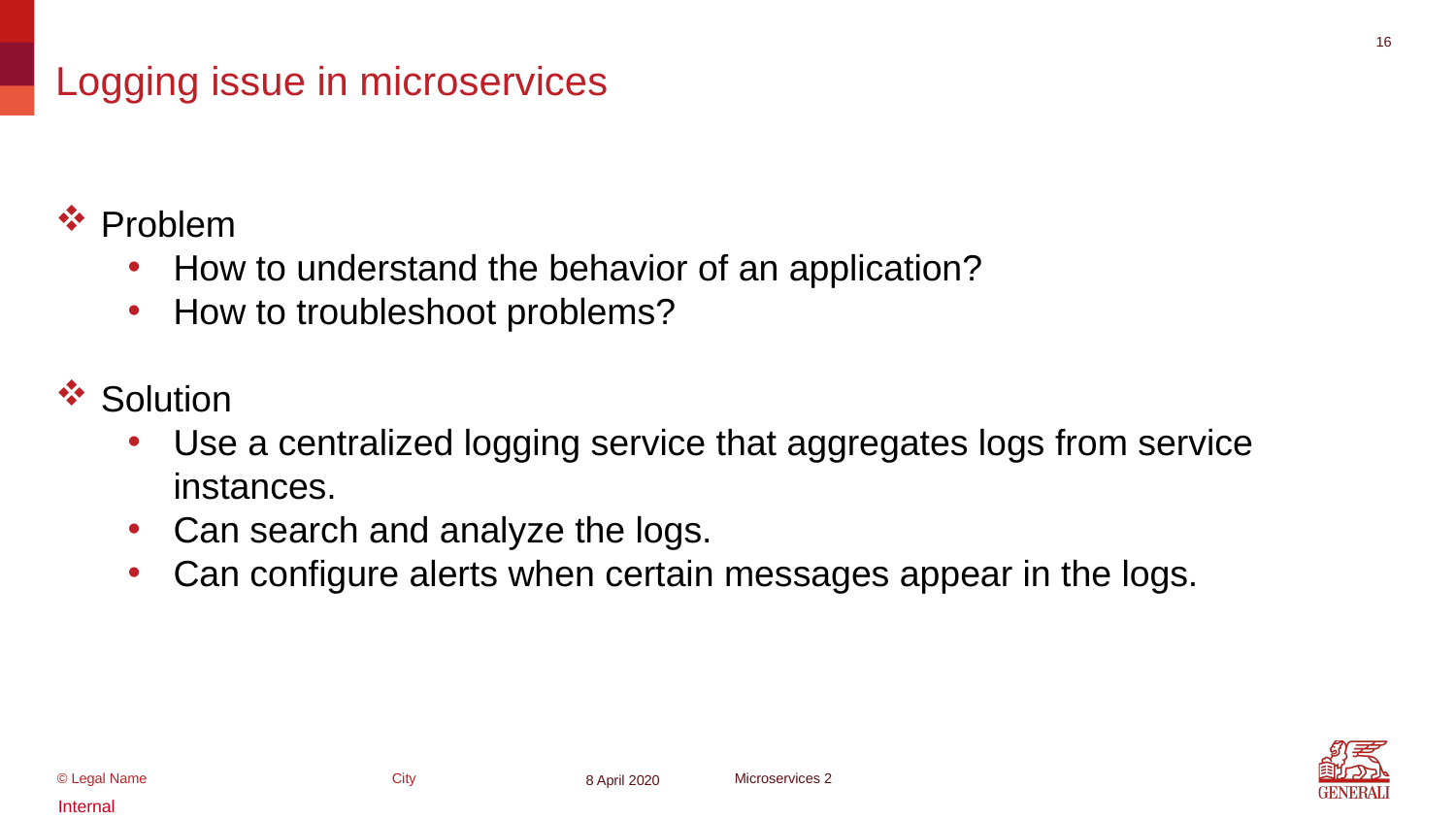

16
# Logging issue in microservices

Problem
How to understand the behavior of an application?
How to troubleshoot problems?

Solution
Use a centralized logging service that aggregates logs from service instances.
Can search and analyze the logs.
Can configure alerts when certain messages appear in the logs.

8 April 2020
Microservices 2